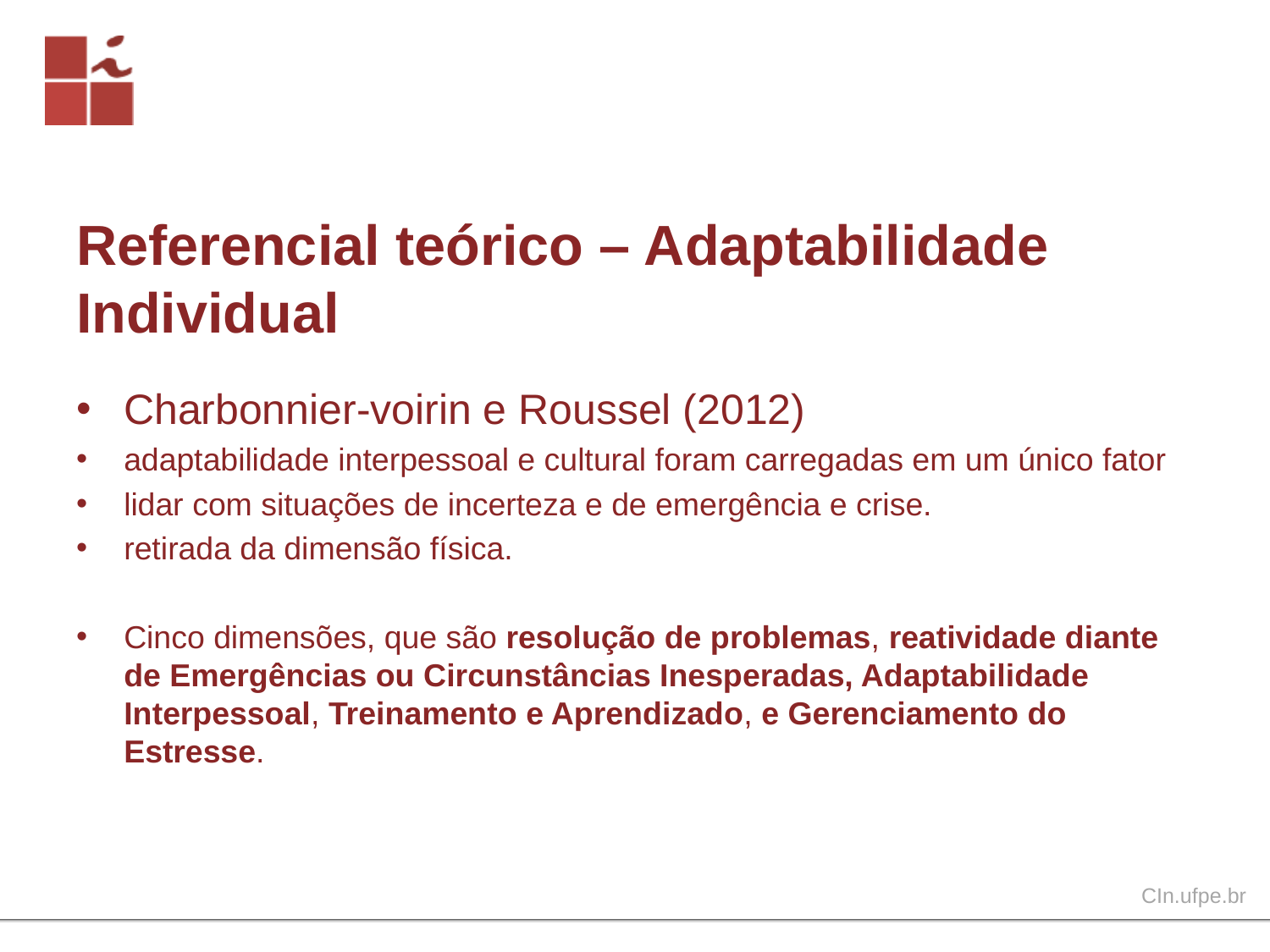

# Referencial teórico – Adaptabilidade Individual
Charbonnier-voirin e Roussel (2012)
adaptabilidade interpessoal e cultural foram carregadas em um único fator
lidar com situações de incerteza e de emergência e crise.
retirada da dimensão física.

Cinco dimensões, que são resolução de problemas, reatividade diante de Emergências ou Circunstâncias Inesperadas, Adaptabilidade Interpessoal, Treinamento e Aprendizado, e Gerenciamento do Estresse.